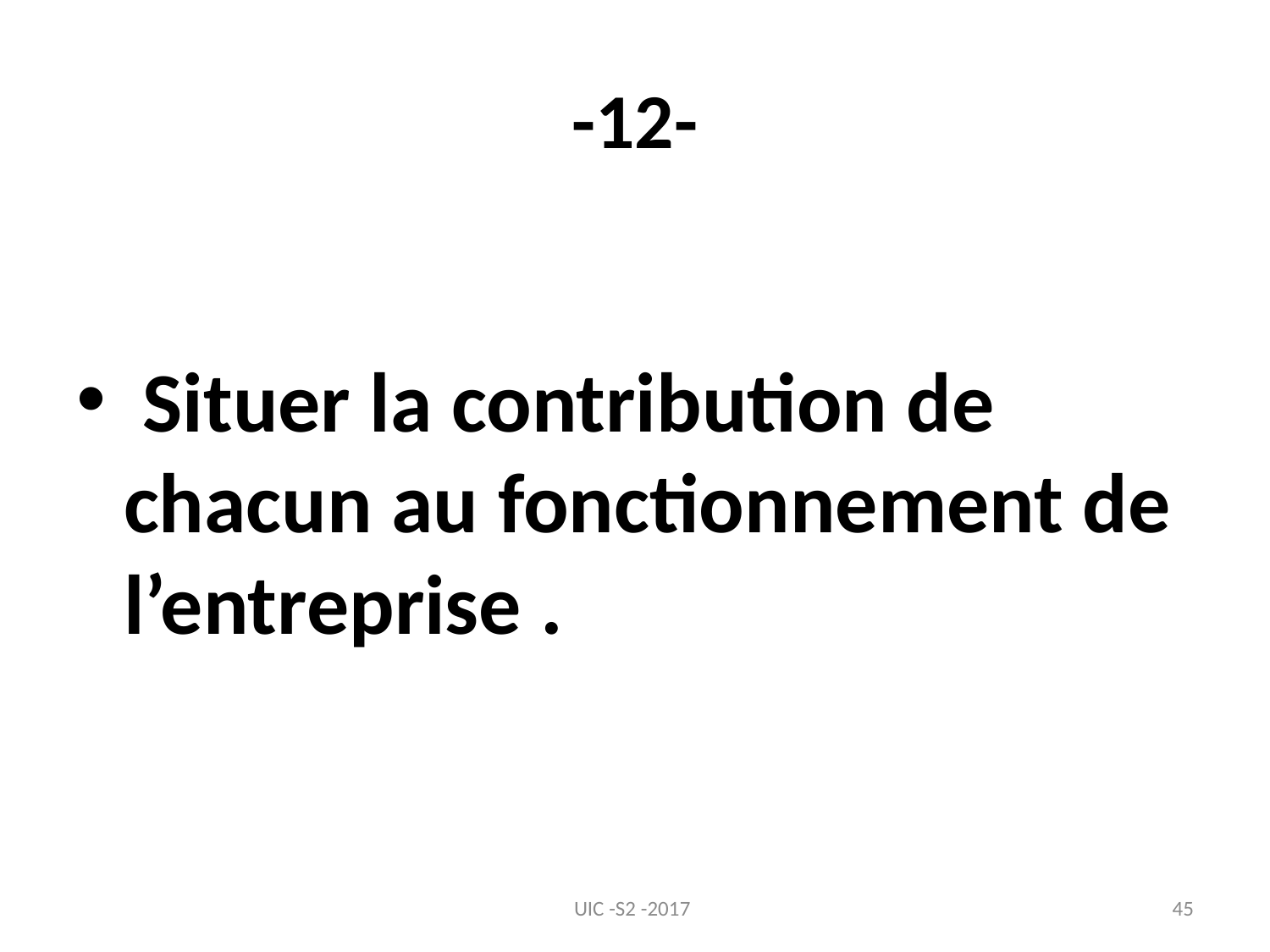

# -12-

 Situer la contribution de chacun au fonctionnement de l’entreprise .

UIC -S2 -2017
45